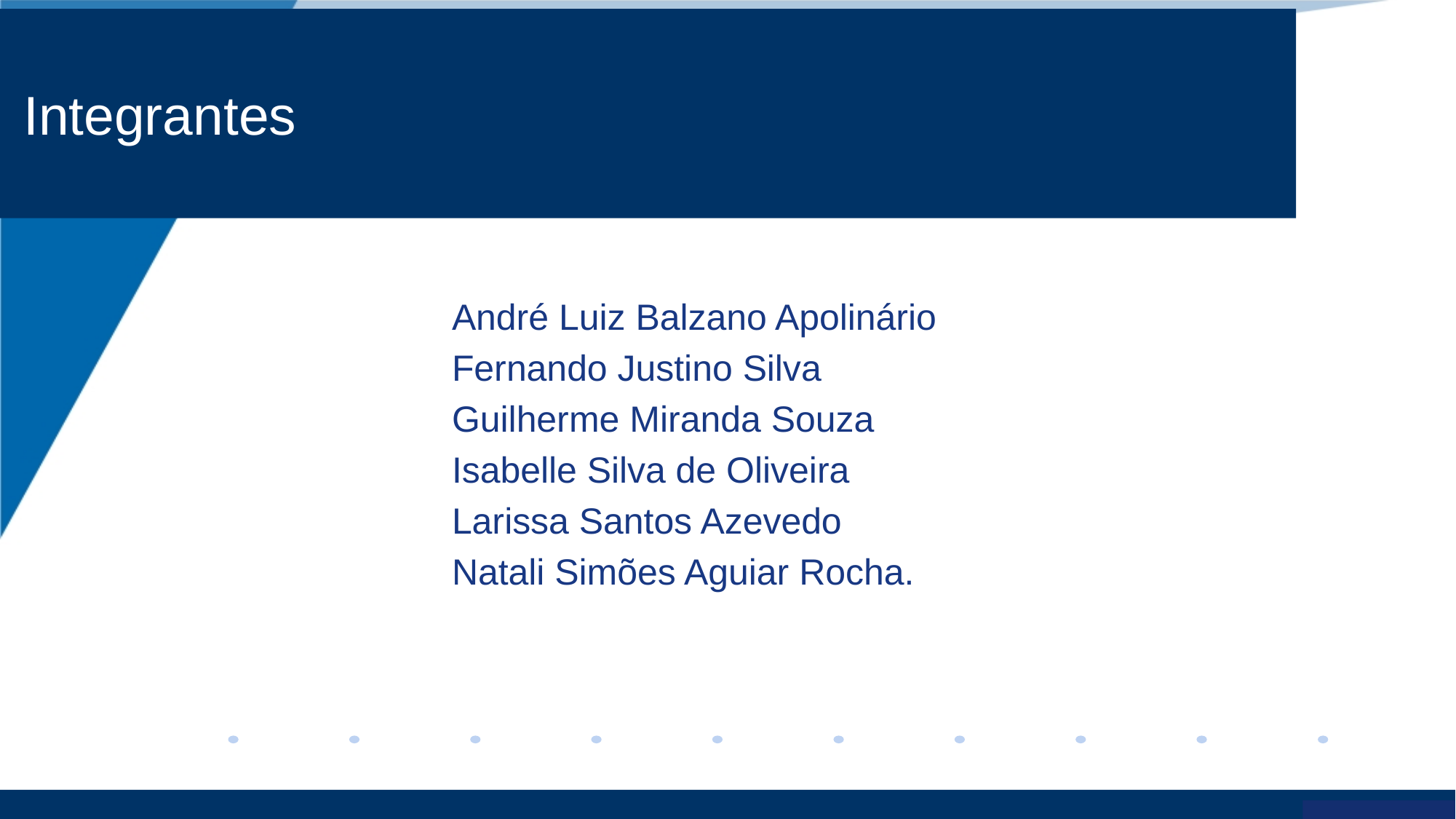

# Integrantes
André Luiz Balzano Apolinário
Fernando Justino Silva
Guilherme Miranda Souza
Isabelle Silva de Oliveira
Larissa Santos Azevedo
Natali Simões Aguiar Rocha.